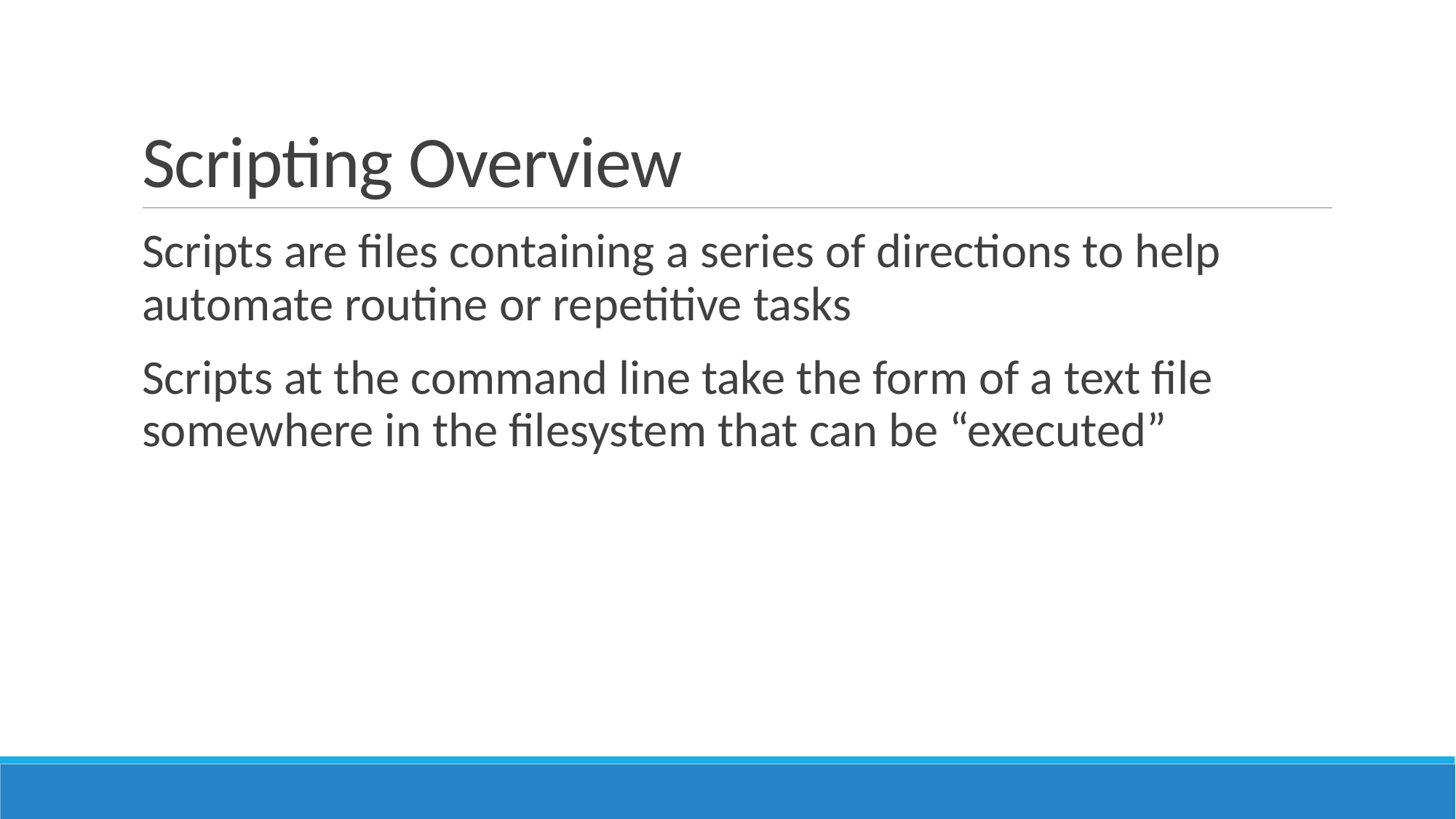

# Scripting Overview
Scripts are files containing a series of directions to help automate routine or repetitive tasks
Scripts at the command line take the form of a text file somewhere in the filesystem that can be “executed”